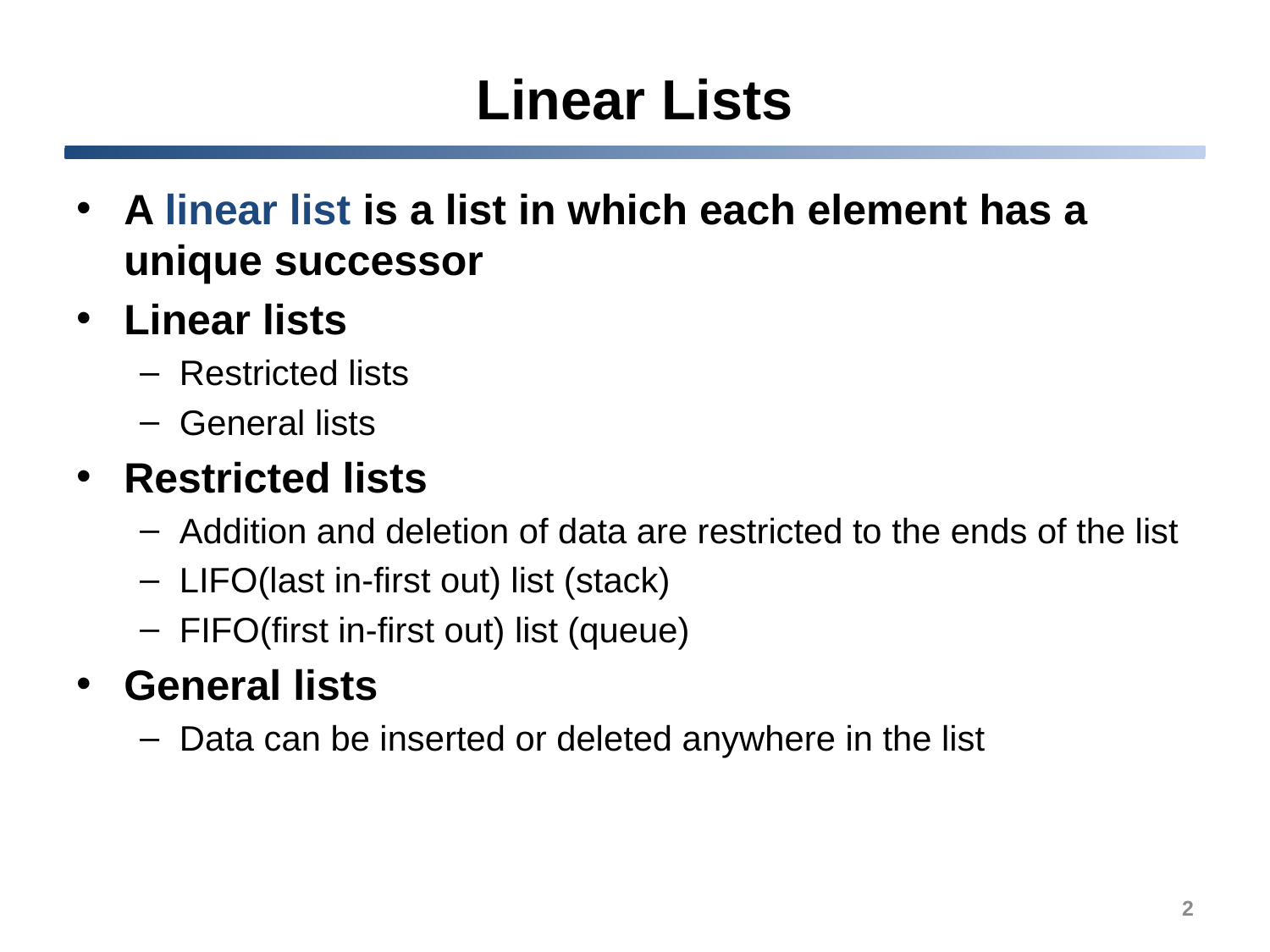

# Linear Lists
A linear list is a list in which each element has a unique successor
Linear lists
Restricted lists
General lists
Restricted lists
Addition and deletion of data are restricted to the ends of the list
LIFO(last in-first out) list (stack)
FIFO(first in-first out) list (queue)
General lists
Data can be inserted or deleted anywhere in the list
2